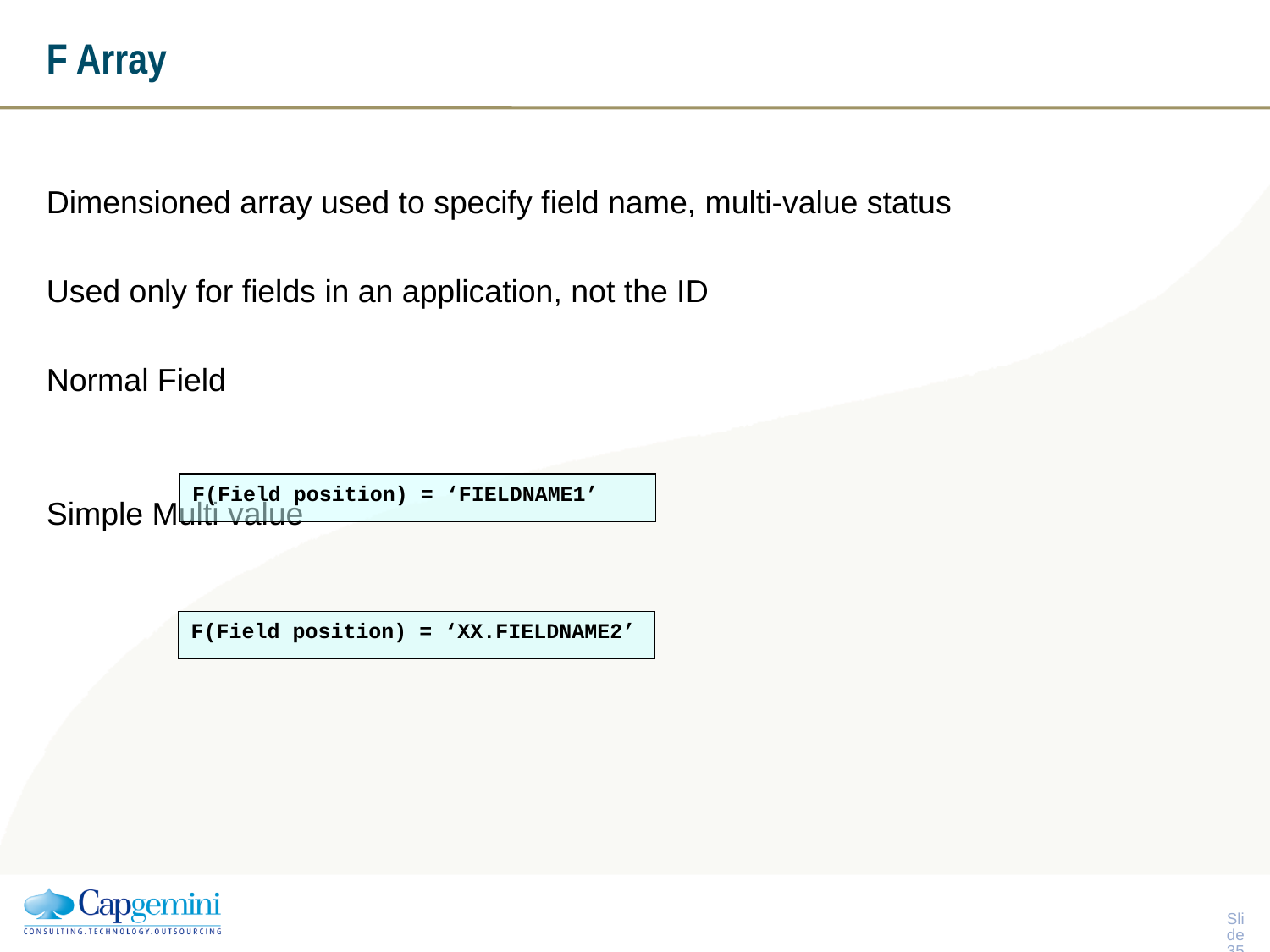

# F Array
Dimensioned array used to specify field name, multi-value status

Used only for fields in an application, not the ID

Normal Field

Simple Multi value

F(Field position) = ‘FIELDNAME1’
F(Field position) = ‘XX.FIELDNAME2’
Slide 35